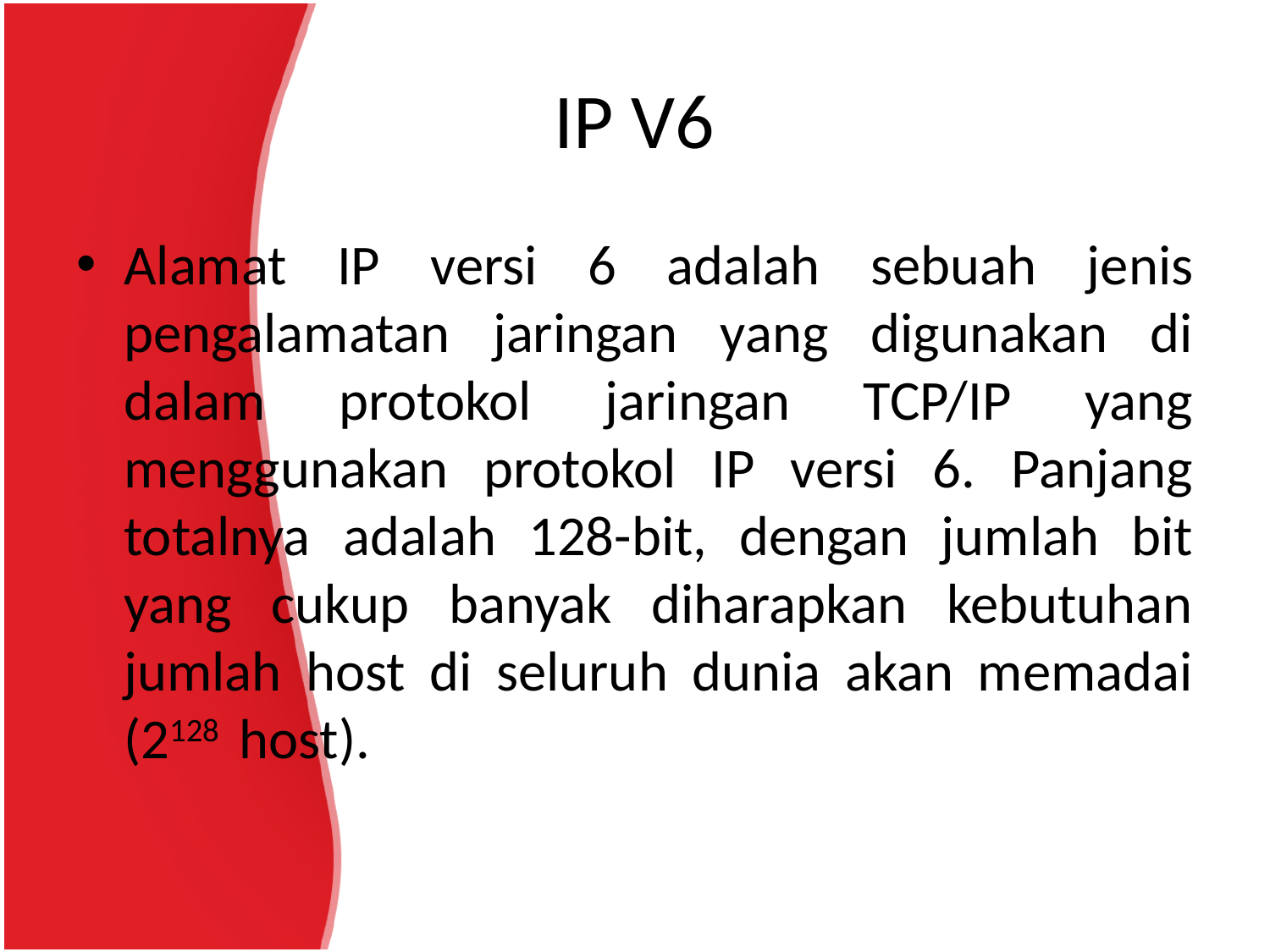

# IP V6
Alamat IP versi 6 adalah sebuah jenis pengalamatan jaringan yang digunakan di dalam protokol jaringan TCP/IP yang menggunakan protokol IP versi 6. Panjang totalnya adalah 128-bit, dengan jumlah bit yang cukup banyak diharapkan kebutuhan jumlah host di seluruh dunia akan memadai (2128  host).